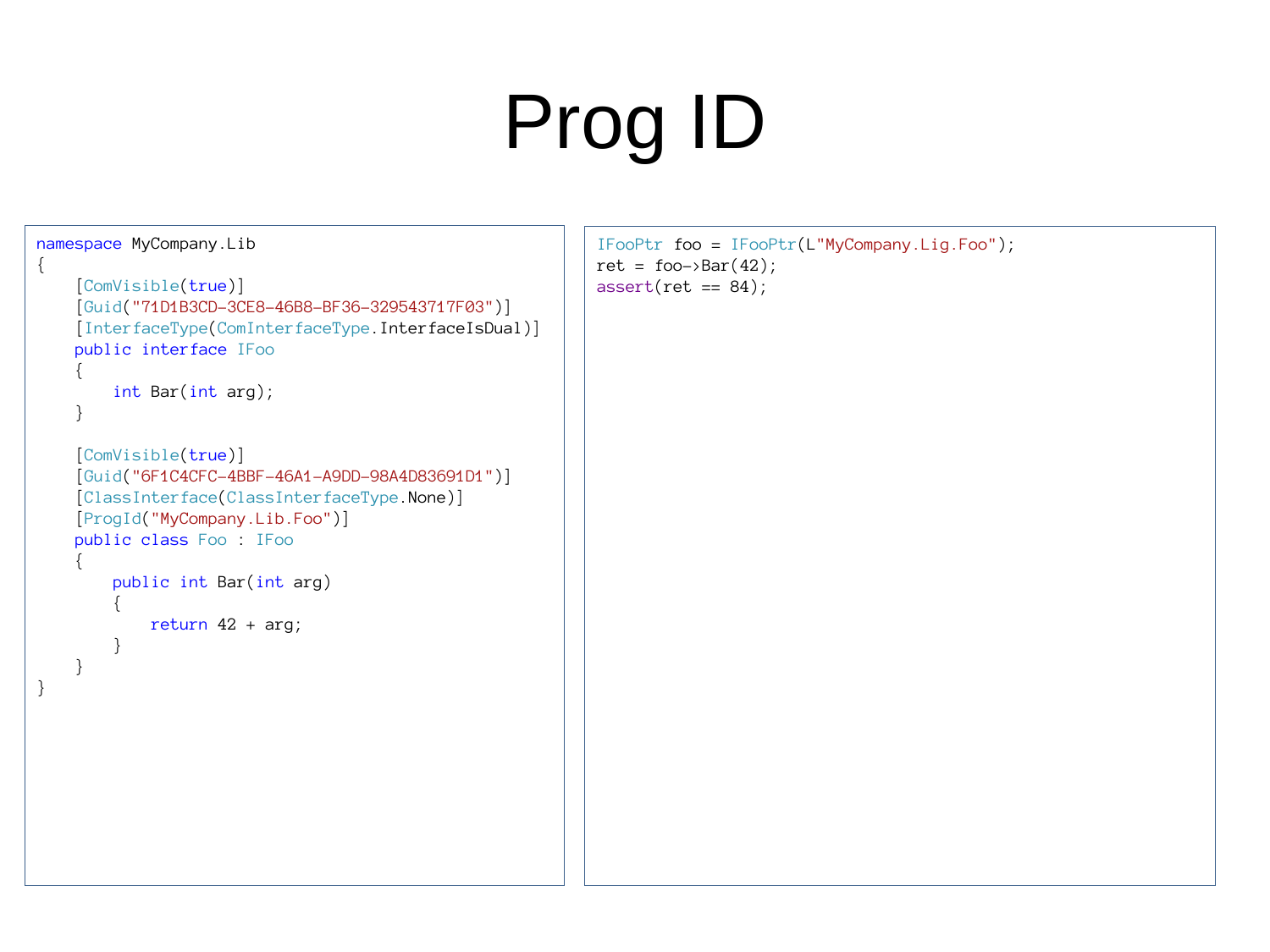

# Prog ID
namespace MyCompany.Lib
{
    [ComVisible(true)]
    [Guid("71D1B3CD-3CE8-46B8-BF36-329543717F03")]
    [InterfaceType(ComInterfaceType.InterfaceIsDual)]
    public interface IFoo
    {
        int Bar(int arg);
    }

    [ComVisible(true)]
    [Guid("6F1C4CFC-4BBF-46A1-A9DD-98A4D83691D1")]
    [ClassInterface(ClassInterfaceType.None)]
    [ProgId("MyCompany.Lib.Foo")]
    public class Foo : IFoo
    {
        public int Bar(int arg)
        {
            return 42 + arg;
        }
    }
}
IFooPtr foo = IFooPtr(L"MyCompany.Lig.Foo");
ret = foo->Bar(42);
assert(ret == 84);